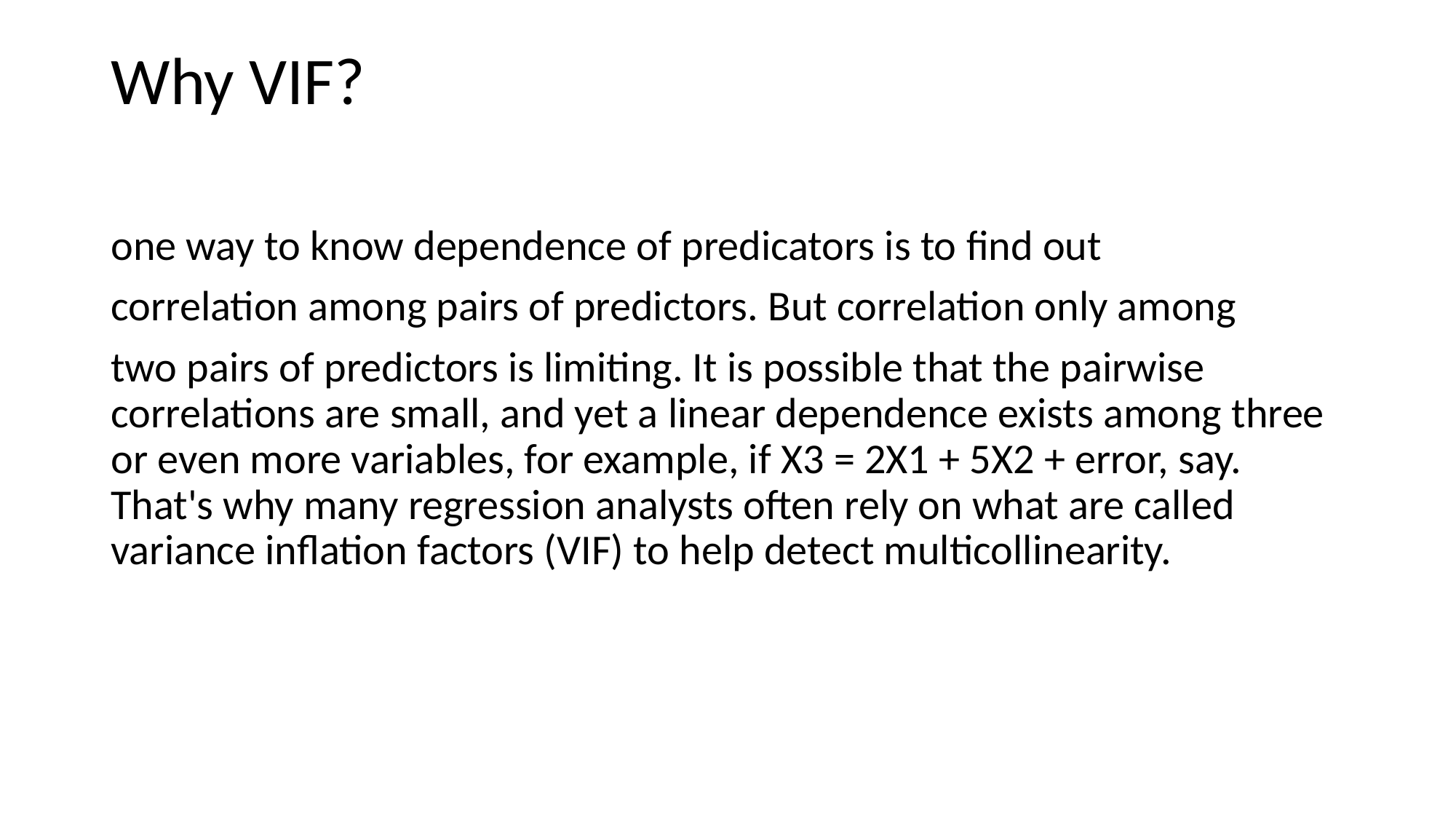

# Why VIF?
one way to know dependence of predicators is to find out
correlation among pairs of predictors. But correlation only among
two pairs of predictors is limiting. It is possible that the pairwise correlations are small, and yet a linear dependence exists among three or even more variables, for example, if X3 = 2X1 + 5X2 + error, say. That's why many regression analysts often rely on what are called variance inflation factors (VIF) to help detect multicollinearity.